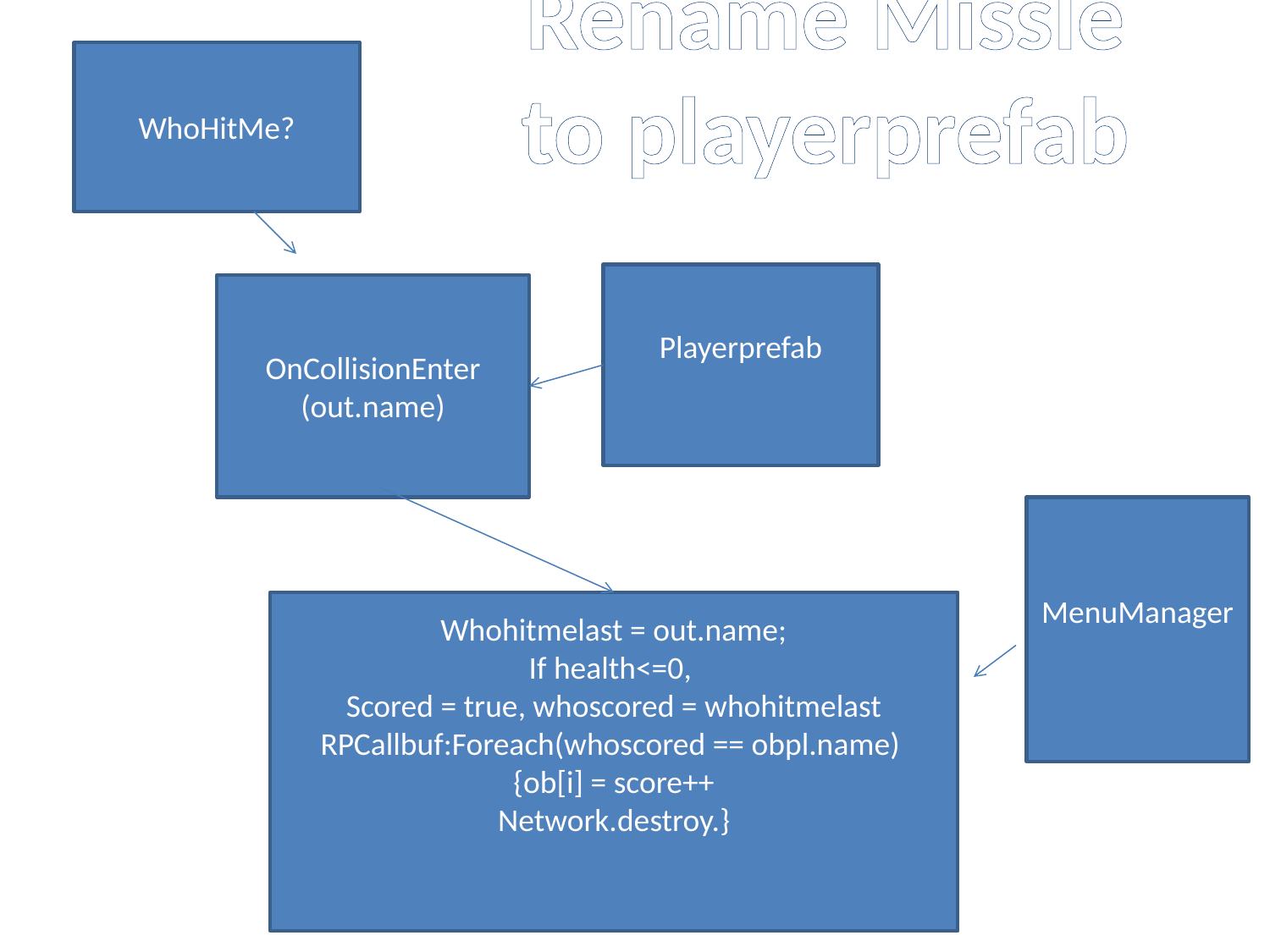

Rename Missle to playerprefab
WhoHitMe?
Playerprefab

OnCollisionEnter (out.name)
MenuManager

Whohitmelast = out.name;
If health<=0,
Scored = true, whoscored = whohitmelast
RPCallbuf:Foreach(whoscored == obpl.name)
{ob[i] = score++
Network.destroy.}